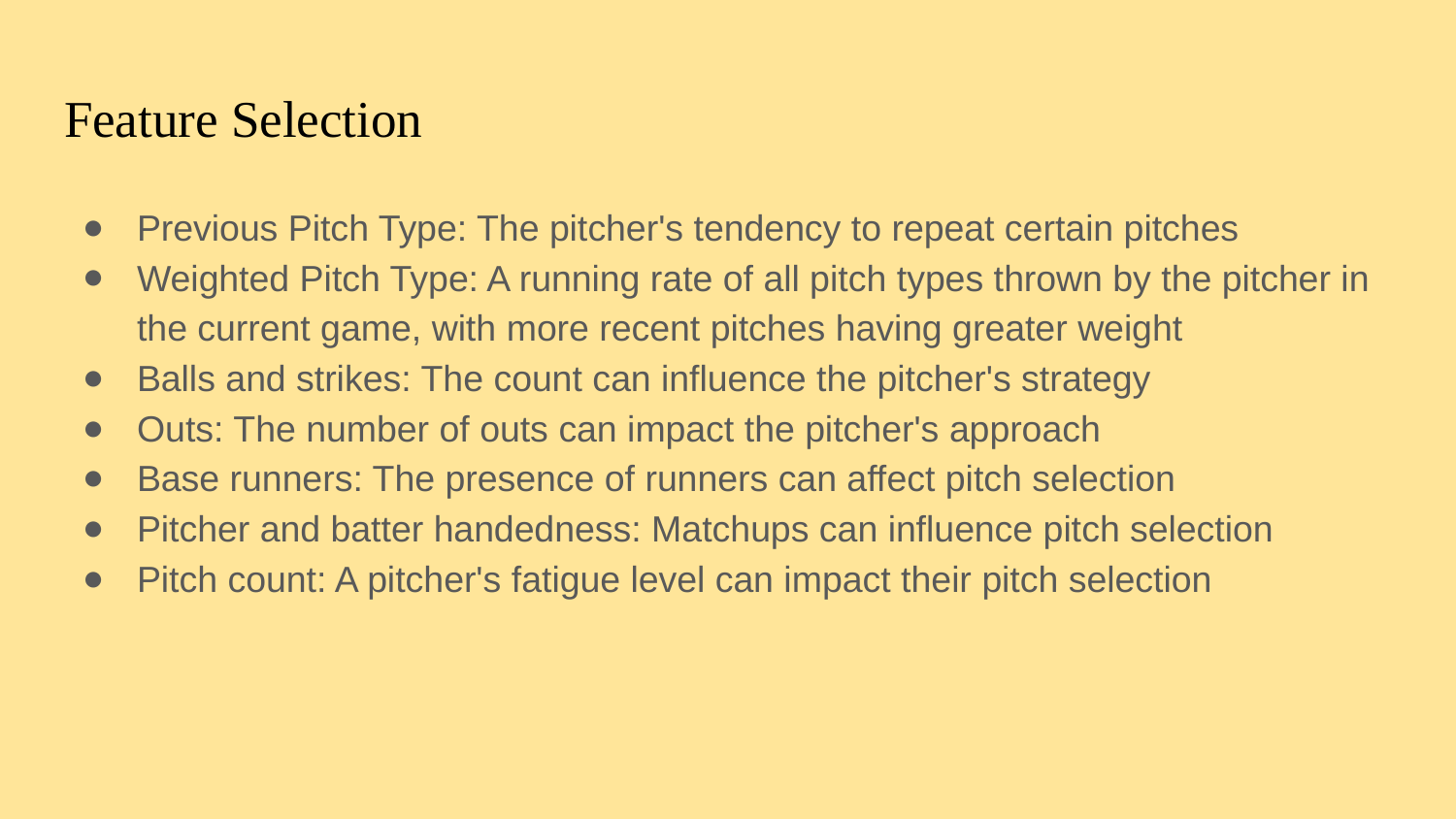

# Feature Selection
Previous Pitch Type: The pitcher's tendency to repeat certain pitches
Weighted Pitch Type: A running rate of all pitch types thrown by the pitcher in the current game, with more recent pitches having greater weight
Balls and strikes: The count can influence the pitcher's strategy
Outs: The number of outs can impact the pitcher's approach
Base runners: The presence of runners can affect pitch selection
Pitcher and batter handedness: Matchups can influence pitch selection
Pitch count: A pitcher's fatigue level can impact their pitch selection